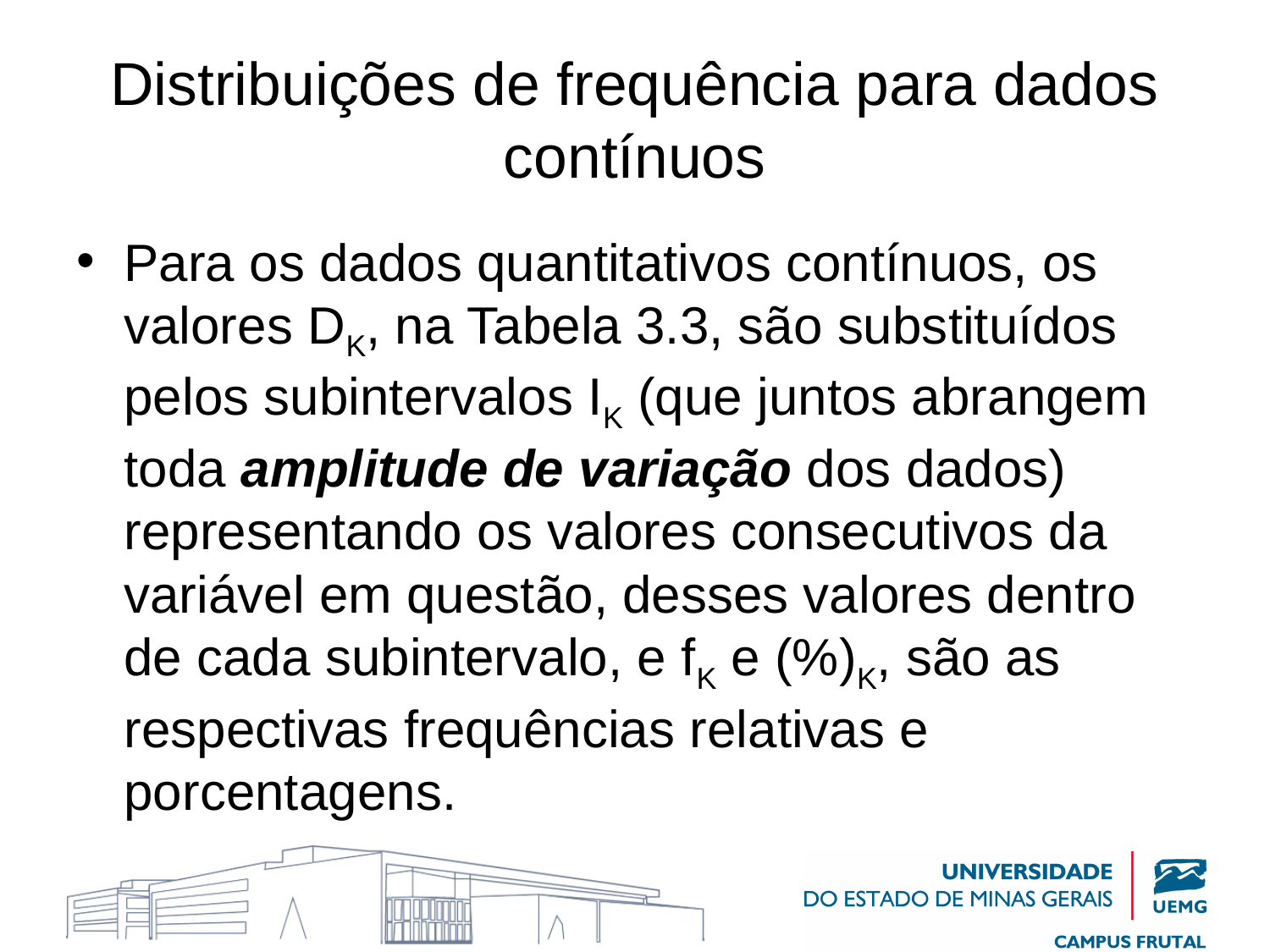

# Distribuições de frequência para dados contínuos
Para os dados quantitativos contínuos, os valores DK, na Tabela 3.3, são substituídos pelos subintervalos IK (que juntos abrangem toda amplitude de variação dos dados) representando os valores consecutivos da variável em questão, desses valores dentro de cada subintervalo, e fK e (%)K, são as respectivas frequências relativas e porcentagens.